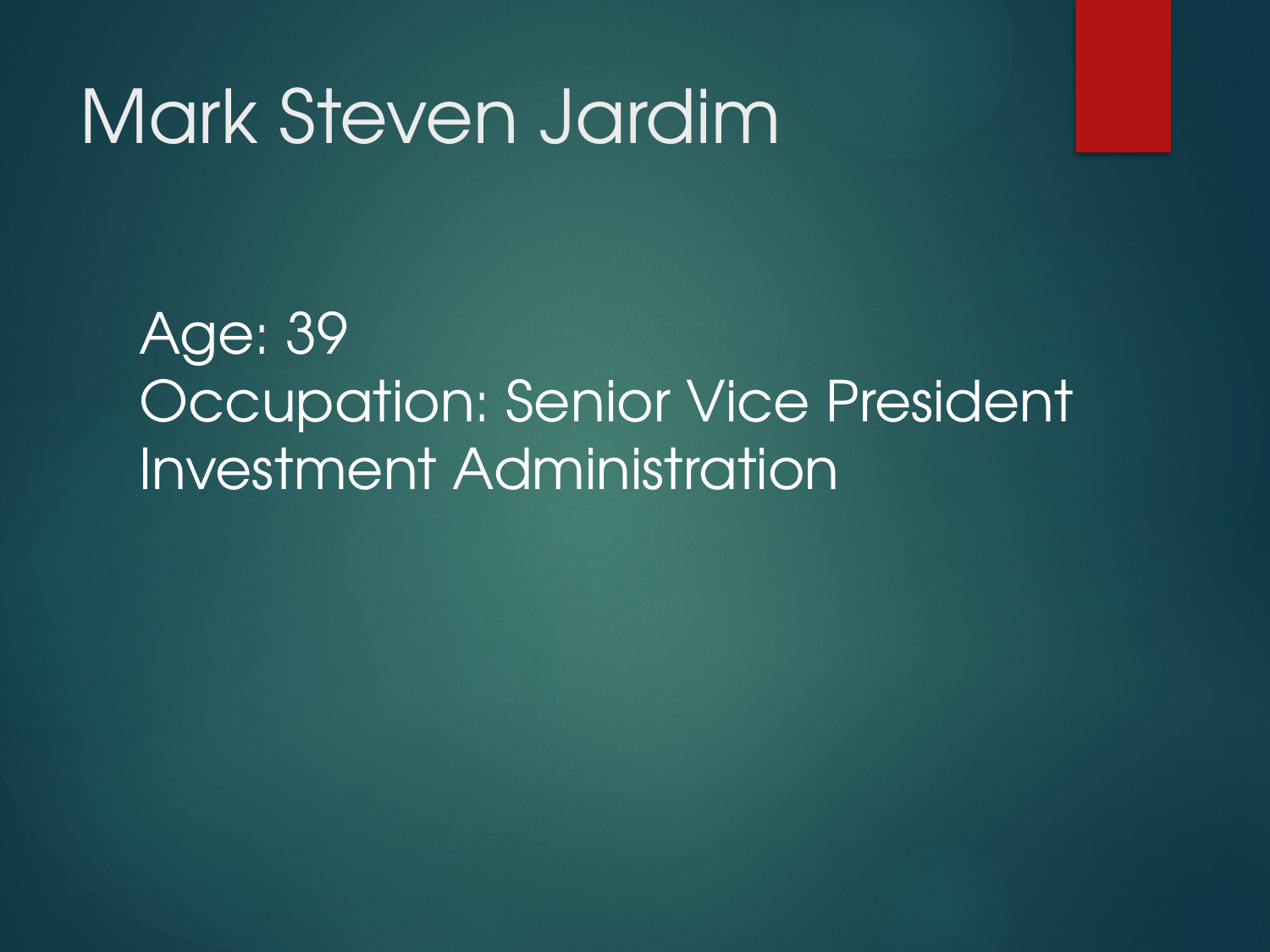

# Mark Steven Jardim

Age: 39
Occupation: Senior Vice President Investment Administration